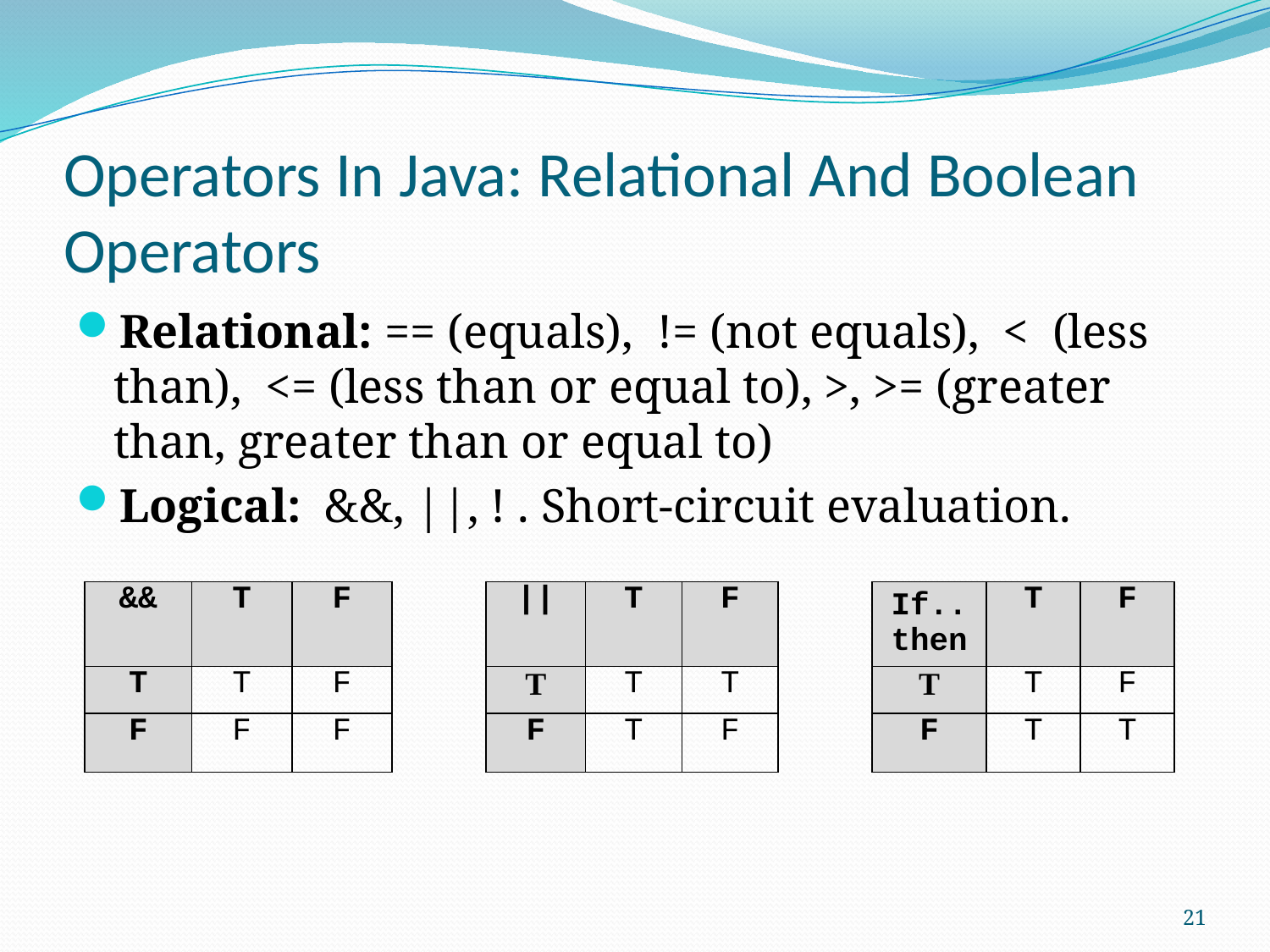

# Operators In Java: Relational And Boolean Operators
Relational: == (equals),  != (not equals),  <  (less than),  <= (less than or equal to), >, >= (greater than, greater than or equal to)
Logical:  &&, ||, ! . Short-circuit evaluation.
| && | T | F |  | || | T | F |  | If.. then | T | F |
| --- | --- | --- | --- | --- | --- | --- | --- | --- | --- | --- |
| T | T | F |  | T | T | T |  | T | T | F |
| F | F | F |  | F | T | F |  | F | T | T |
21